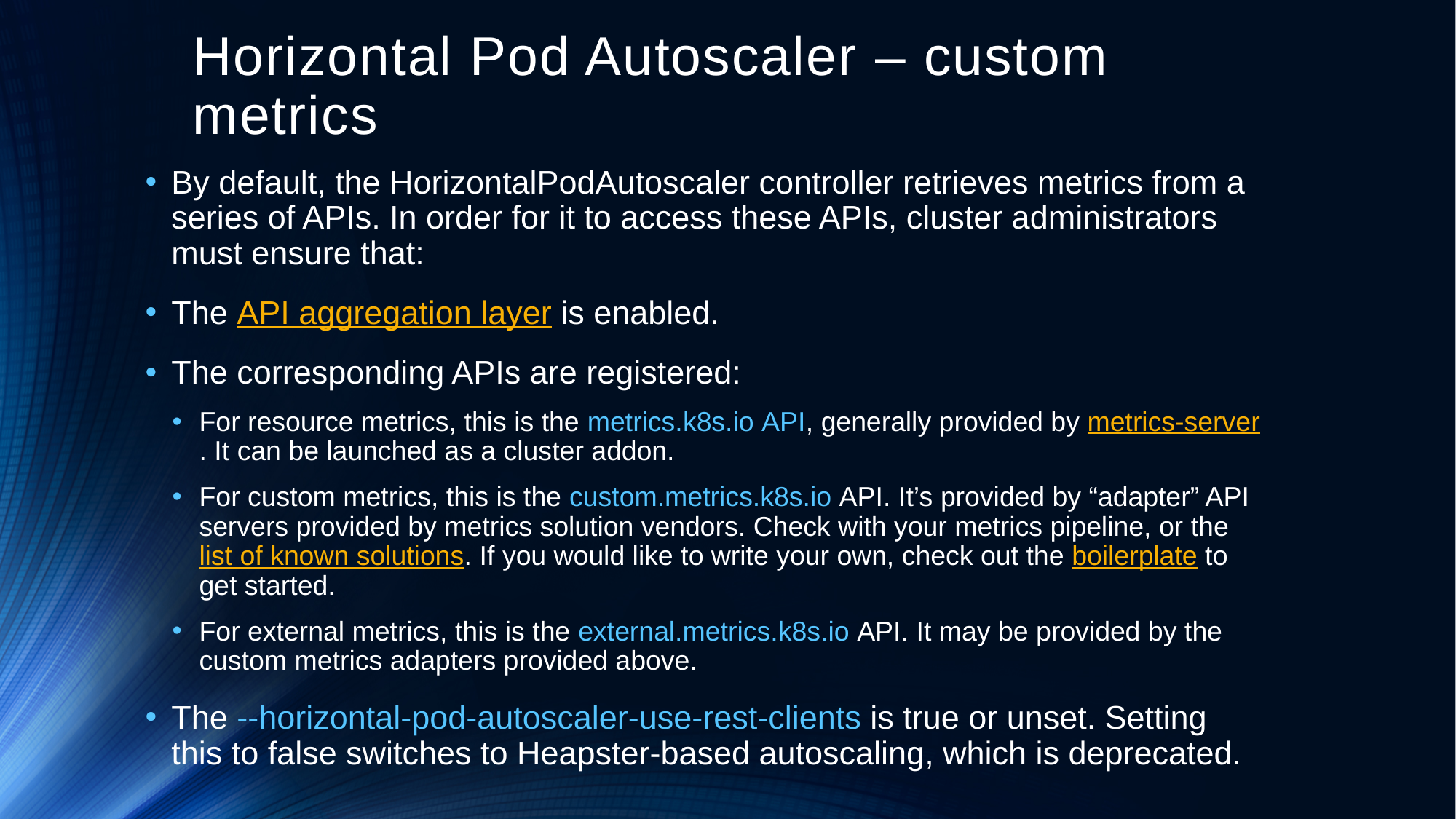

# Horizontal Pod Autoscaler – custom metrics
By default, the HorizontalPodAutoscaler controller retrieves metrics from a series of APIs. In order for it to access these APIs, cluster administrators must ensure that:
The API aggregation layer is enabled.
The corresponding APIs are registered:
For resource metrics, this is the metrics.k8s.io API, generally provided by metrics-server. It can be launched as a cluster addon.
For custom metrics, this is the custom.metrics.k8s.io API. It’s provided by “adapter” API servers provided by metrics solution vendors. Check with your metrics pipeline, or the list of known solutions. If you would like to write your own, check out the boilerplate to get started.
For external metrics, this is the external.metrics.k8s.io API. It may be provided by the custom metrics adapters provided above.
The --horizontal-pod-autoscaler-use-rest-clients is true or unset. Setting this to false switches to Heapster-based autoscaling, which is deprecated.